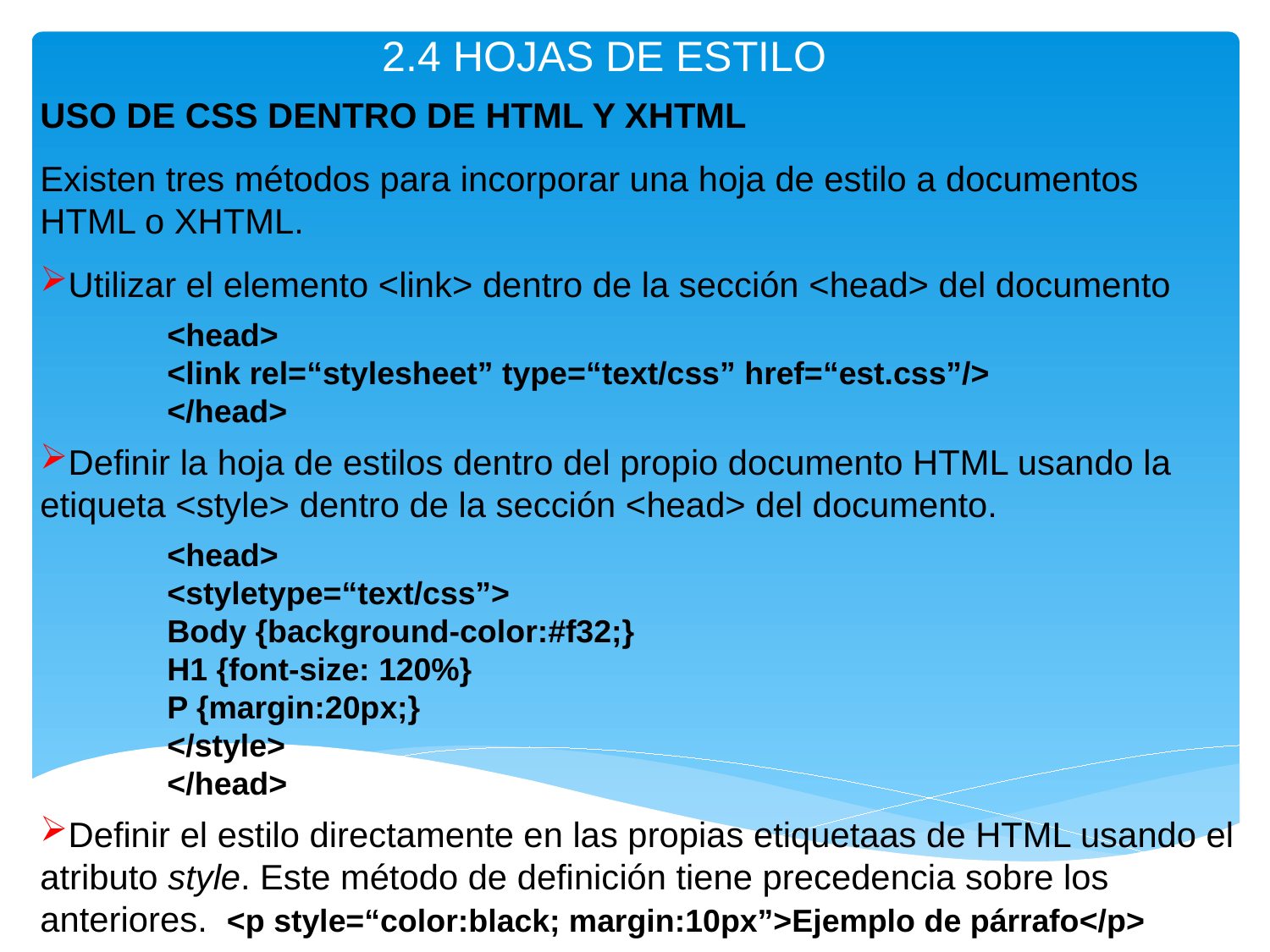

# 2.4 HOJAS DE ESTILO
USO DE CSS DENTRO DE HTML Y XHTML
Existen tres métodos para incorporar una hoja de estilo a documentos HTML o XHTML.
Utilizar el elemento <link> dentro de la sección <head> del documento
<head>
<link rel=“stylesheet” type=“text/css” href=“est.css”/>
</head>
Definir la hoja de estilos dentro del propio documento HTML usando la etiqueta <style> dentro de la sección <head> del documento.
<head>
<styletype=“text/css”>
Body {background-color:#f32;}
H1 {font-size: 120%}
P {margin:20px;}
</style>
</head>
Definir el estilo directamente en las propias etiquetaas de HTML usando el atributo style. Este método de definición tiene precedencia sobre los anteriores.  <p style=“color:black; margin:10px”>Ejemplo de párrafo</p>